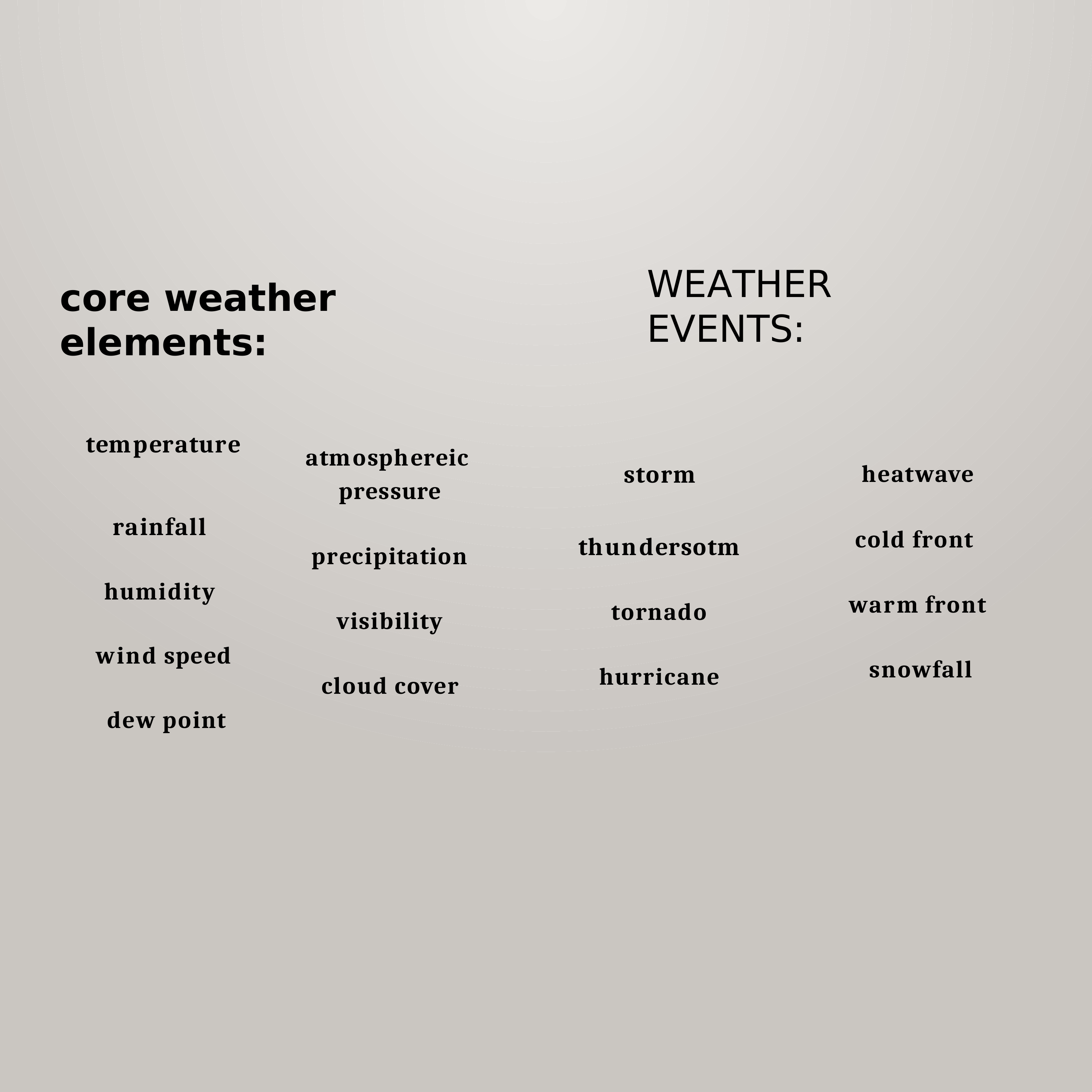

# weather events:
core weather elements:
temperature
rainfall  humidity  wind speed  dew point
atmosphereic
pressure
precipitation  visibility  cloud cover
storm
thundersotm  tornado  hurricane
heatwave
cold front  warm front  snowfall